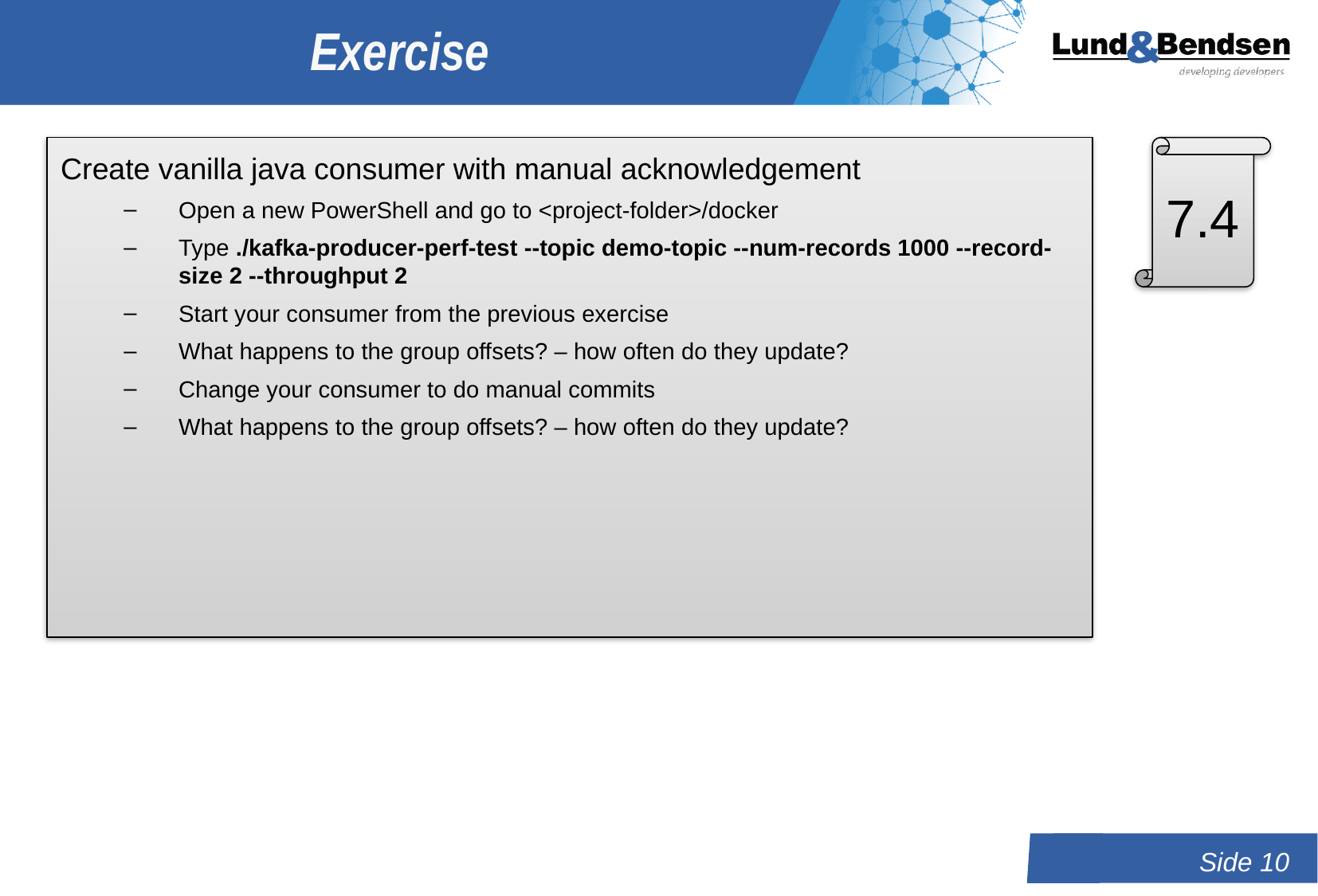

# Exercise
7.4
Create vanilla java consumer with manual acknowledgement
Open a new PowerShell and go to <project-folder>/docker
Type ./kafka-producer-perf-test --topic demo-topic --num-records 1000 --record-size 2 --throughput 2
Start your consumer from the previous exercise
What happens to the group offsets? – how often do they update?
Change your consumer to do manual commits
What happens to the group offsets? – how often do they update?